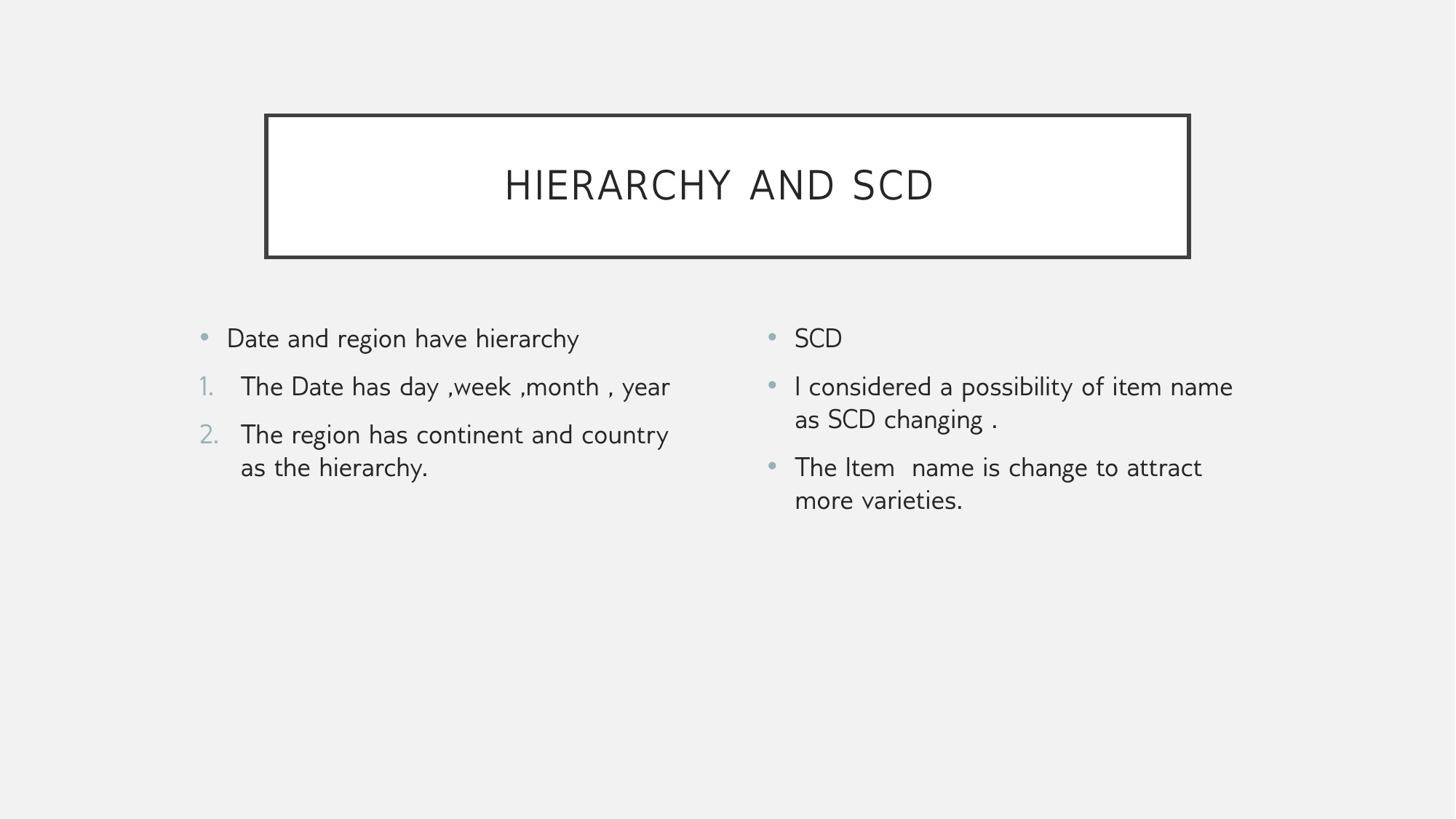

# Hierarchy and SCd
Date and region have hierarchy
The Date has day ,week ,month , year
The region has continent and country as the hierarchy.
SCD
I considered a possibility of item name as SCD changing .
The Item  name is change to attract more varieties.